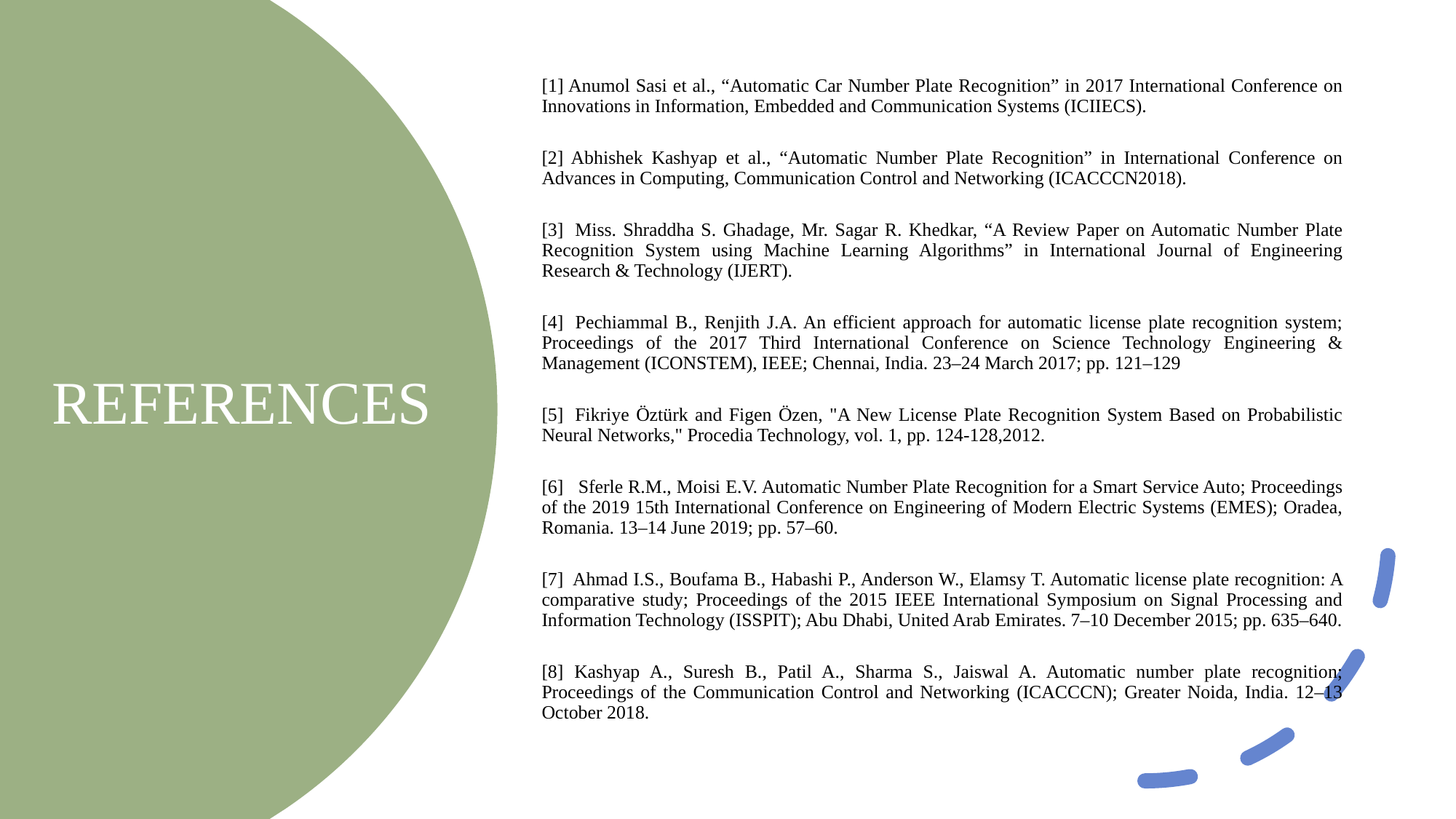

[1] Anumol Sasi et al., “Automatic Car Number Plate Recognition” in 2017 International Conference on Innovations in Information, Embedded and Communication Systems (ICIIECS).
[2] Abhishek Kashyap et al., “Automatic Number Plate Recognition” in International Conference on Advances in Computing, Communication Control and Networking (ICACCCN2018).
[3]  Miss. Shraddha S. Ghadage, Mr. Sagar R. Khedkar, “A Review Paper on Automatic Number Plate Recognition System using Machine Learning Algorithms” in International Journal of Engineering Research & Technology (IJERT).
[4]  Pechiammal B., Renjith J.A. An efficient approach for automatic license plate recognition system; Proceedings of the 2017 Third International Conference on Science Technology Engineering & Management (ICONSTEM), IEEE; Chennai, India. 23–24 March 2017; pp. 121–129
[5]  Fikriye Öztürk and Figen Özen, "A New License Plate Recognition System Based on Probabilistic Neural Networks," Procedia Technology, vol. 1, pp. 124-128,2012.
[6]   Sferle R.M., Moisi E.V. Automatic Number Plate Recognition for a Smart Service Auto; Proceedings of the 2019 15th International Conference on Engineering of Modern Electric Systems (EMES); Oradea, Romania. 13–14 June 2019; pp. 57–60.
[7]  Ahmad I.S., Boufama B., Habashi P., Anderson W., Elamsy T. Automatic license plate recognition: A comparative study; Proceedings of the 2015 IEEE International Symposium on Signal Processing and Information Technology (ISSPIT); Abu Dhabi, United Arab Emirates. 7–10 December 2015; pp. 635–640.
[8] Kashyap A., Suresh B., Patil A., Sharma S., Jaiswal A. Automatic number plate recognition; Proceedings of the Communication Control and Networking (ICACCCN); Greater Noida, India. 12–13 October 2018.

# REFERENCES